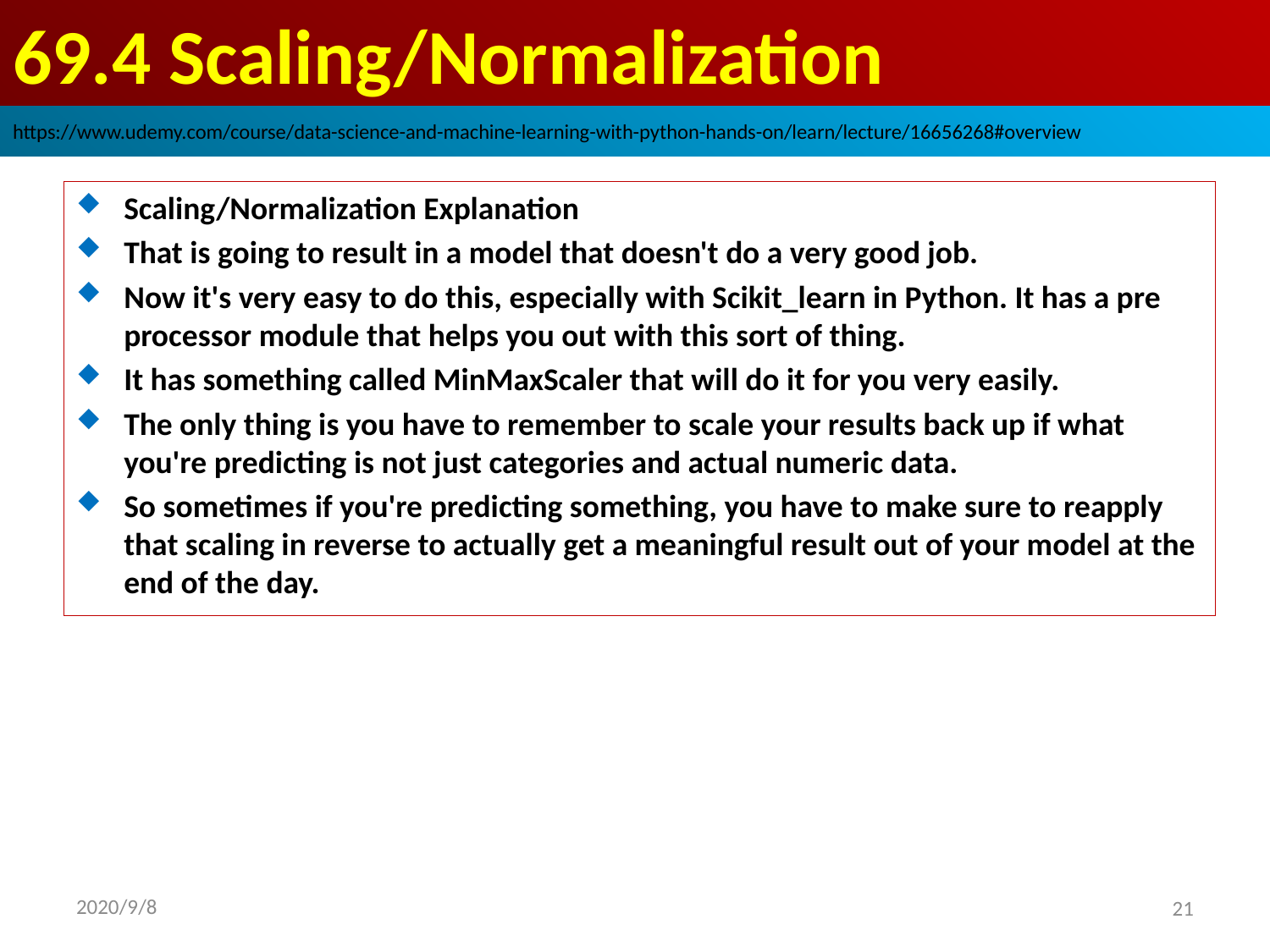

# 69.4 Scaling/Normalization
https://www.udemy.com/course/data-science-and-machine-learning-with-python-hands-on/learn/lecture/16656268#overview
Scaling/Normalization Explanation
That is going to result in a model that doesn't do a very good job.
Now it's very easy to do this, especially with Scikit_learn in Python. It has a pre processor module that helps you out with this sort of thing.
It has something called MinMaxScaler that will do it for you very easily.
The only thing is you have to remember to scale your results back up if what you're predicting is not just categories and actual numeric data.
So sometimes if you're predicting something, you have to make sure to reapply that scaling in reverse to actually get a meaningful result out of your model at the end of the day.
2020/9/8
21